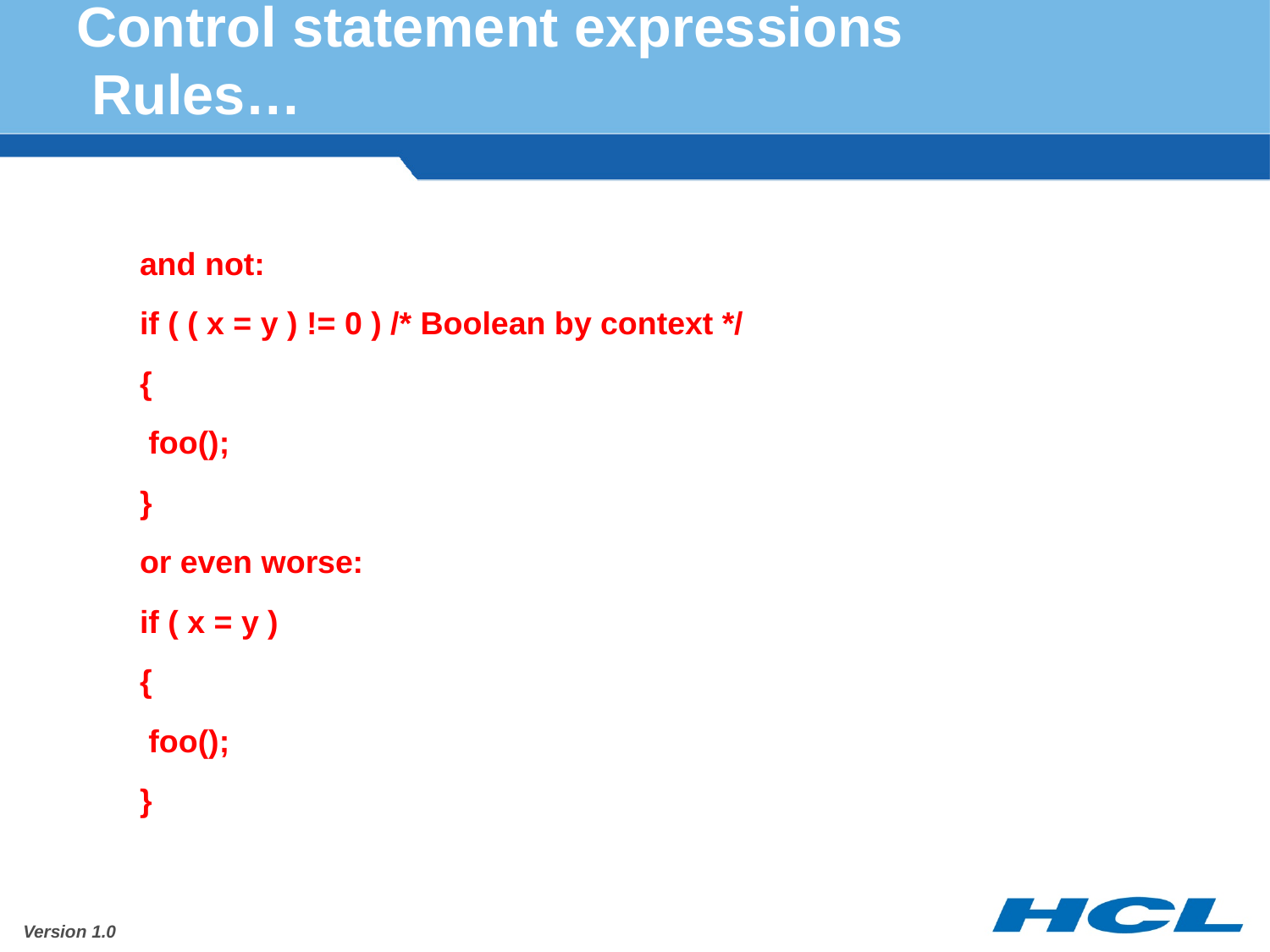

# Control statement expressions Rules…
and not:
if ( ( x = y ) != 0 ) /* Boolean by context */
{
 foo();
}
or even worse:
if ( x = y )
{
 foo();
}
47